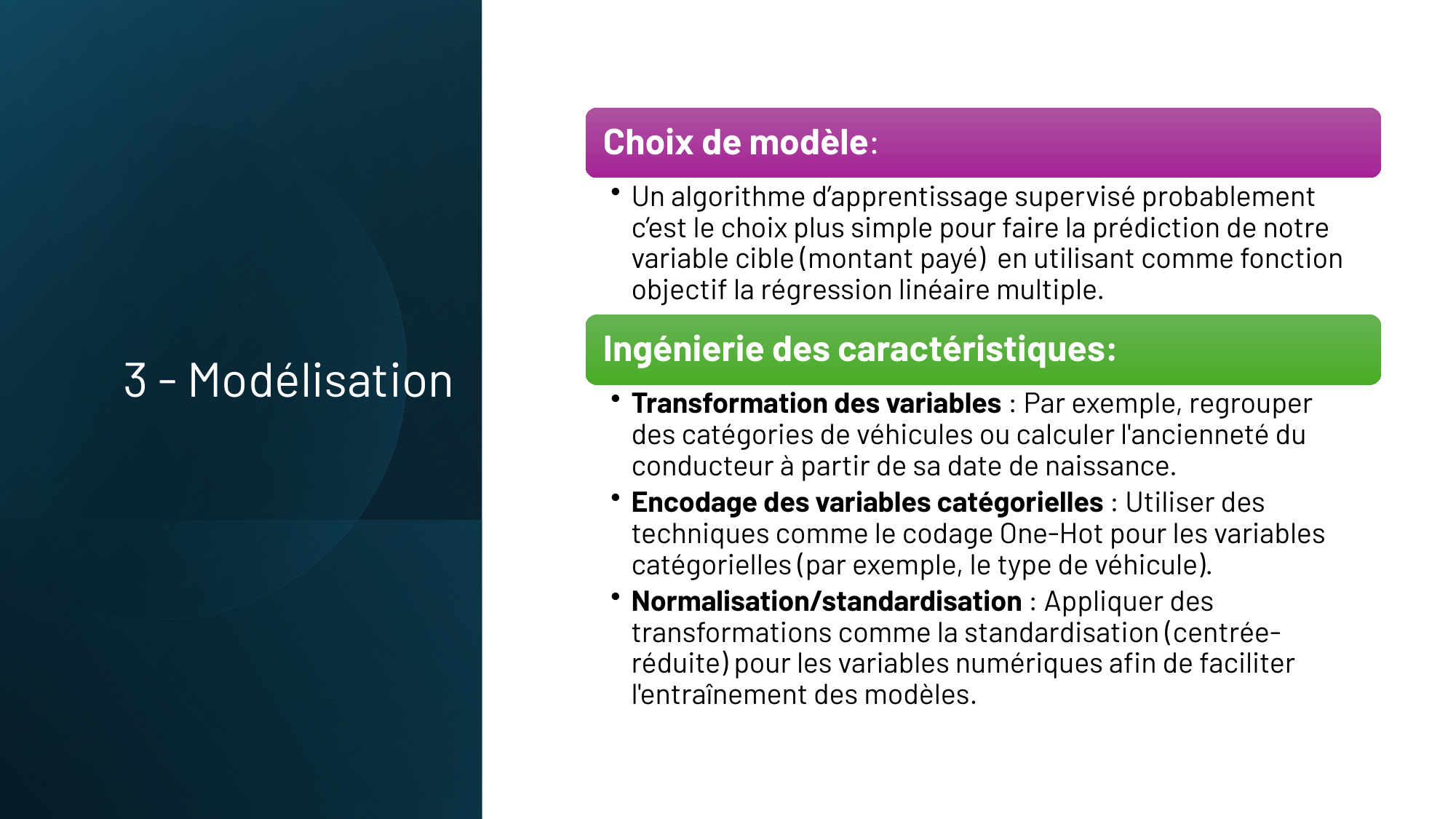

Choix de modèle:
Un algorithme d’apprentissage supervisé probablement c’est le choix plus simple pour faire la prédiction de notre variable cible (montant payé)  en utilisant comme fonction objectif la régression linéaire multiple.
Ingénierie des caractéristiques:
Transformation des variables : Par exemple, regrouper des catégories de véhicules ou calculer l'ancienneté du conducteur à partir de sa date de naissance.
Encodage des variables catégorielles : Utiliser des techniques comme le codage One-Hot pour les variables catégorielles (par exemple, le type de véhicule).
Normalisation/standardisation : Appliquer des transformations comme la standardisation (centrée-réduite) pour les variables numériques afin de faciliter l'entraînement des modèles.

3 - Modélisation